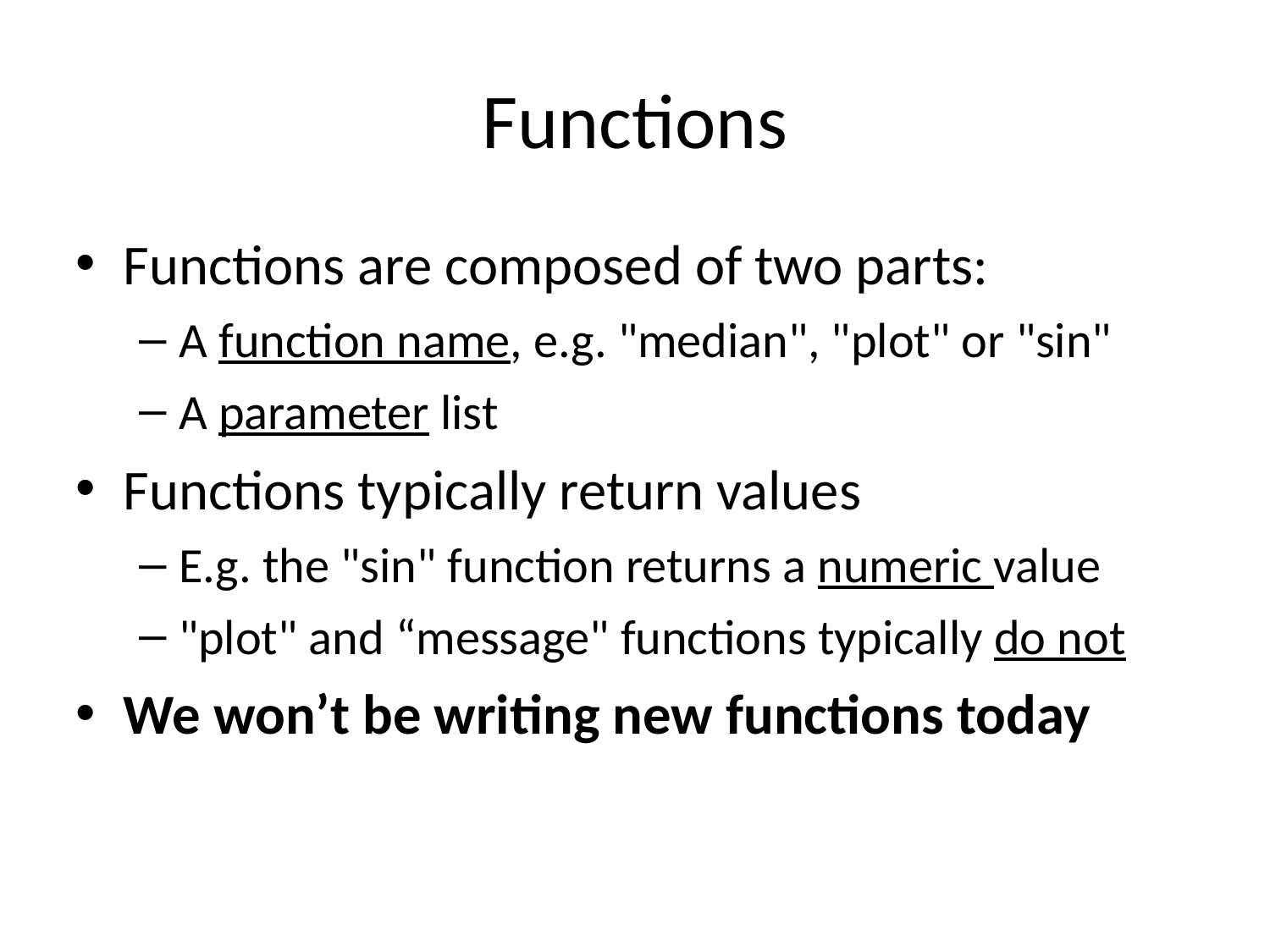

Functions
Functions are composed of two parts:
A function name, e.g. "median", "plot" or "sin"
A parameter list
Functions typically return values
E.g. the "sin" function returns a numeric value
"plot" and “message" functions typically do not
We won’t be writing new functions today